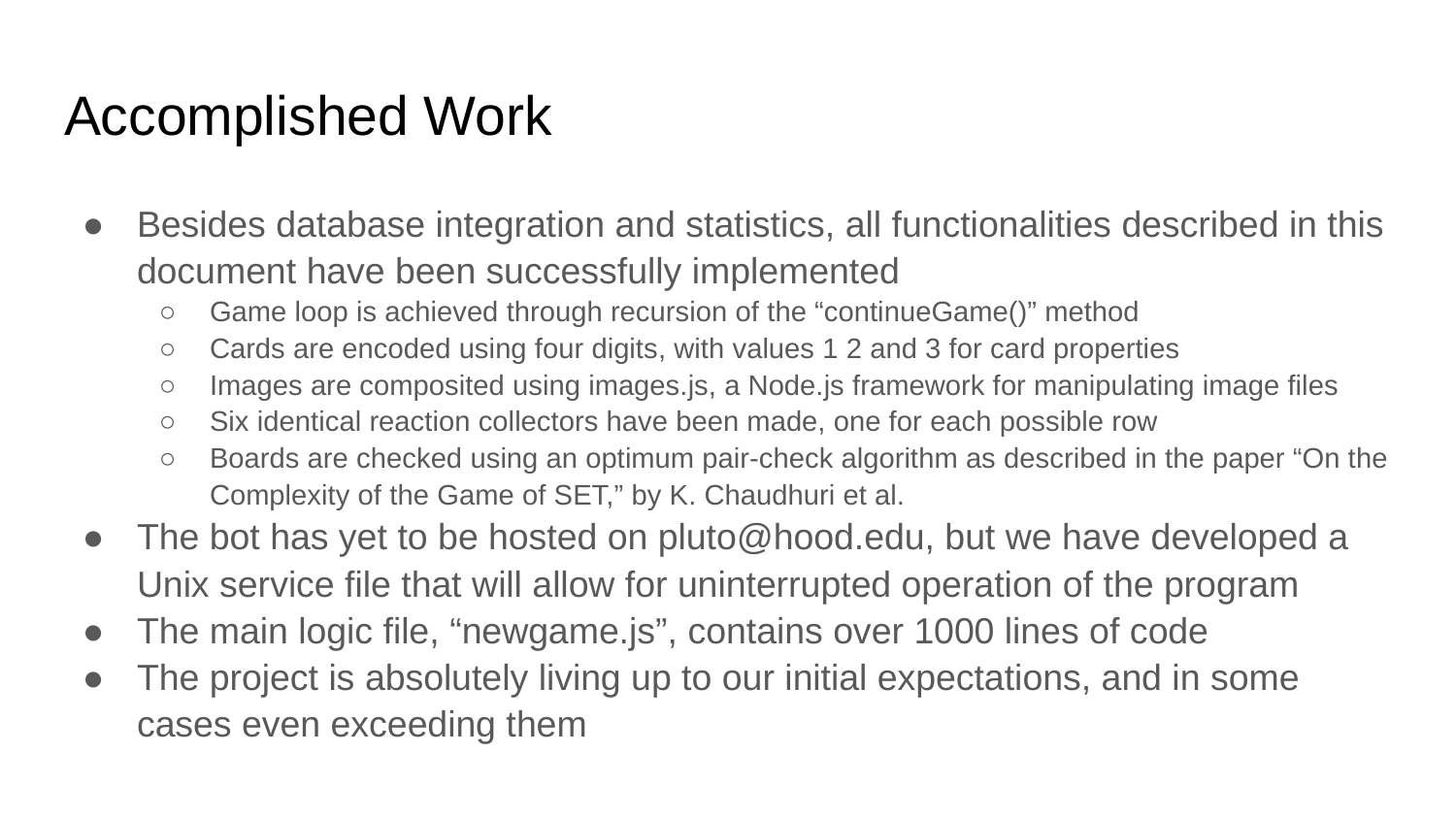

# Accomplished Work
Besides database integration and statistics, all functionalities described in this document have been successfully implemented
Game loop is achieved through recursion of the “continueGame()” method
Cards are encoded using four digits, with values 1 2 and 3 for card properties
Images are composited using images.js, a Node.js framework for manipulating image files
Six identical reaction collectors have been made, one for each possible row
Boards are checked using an optimum pair-check algorithm as described in the paper “On the Complexity of the Game of SET,” by K. Chaudhuri et al.
The bot has yet to be hosted on pluto@hood.edu, but we have developed a Unix service file that will allow for uninterrupted operation of the program
The main logic file, “newgame.js”, contains over 1000 lines of code
The project is absolutely living up to our initial expectations, and in some cases even exceeding them